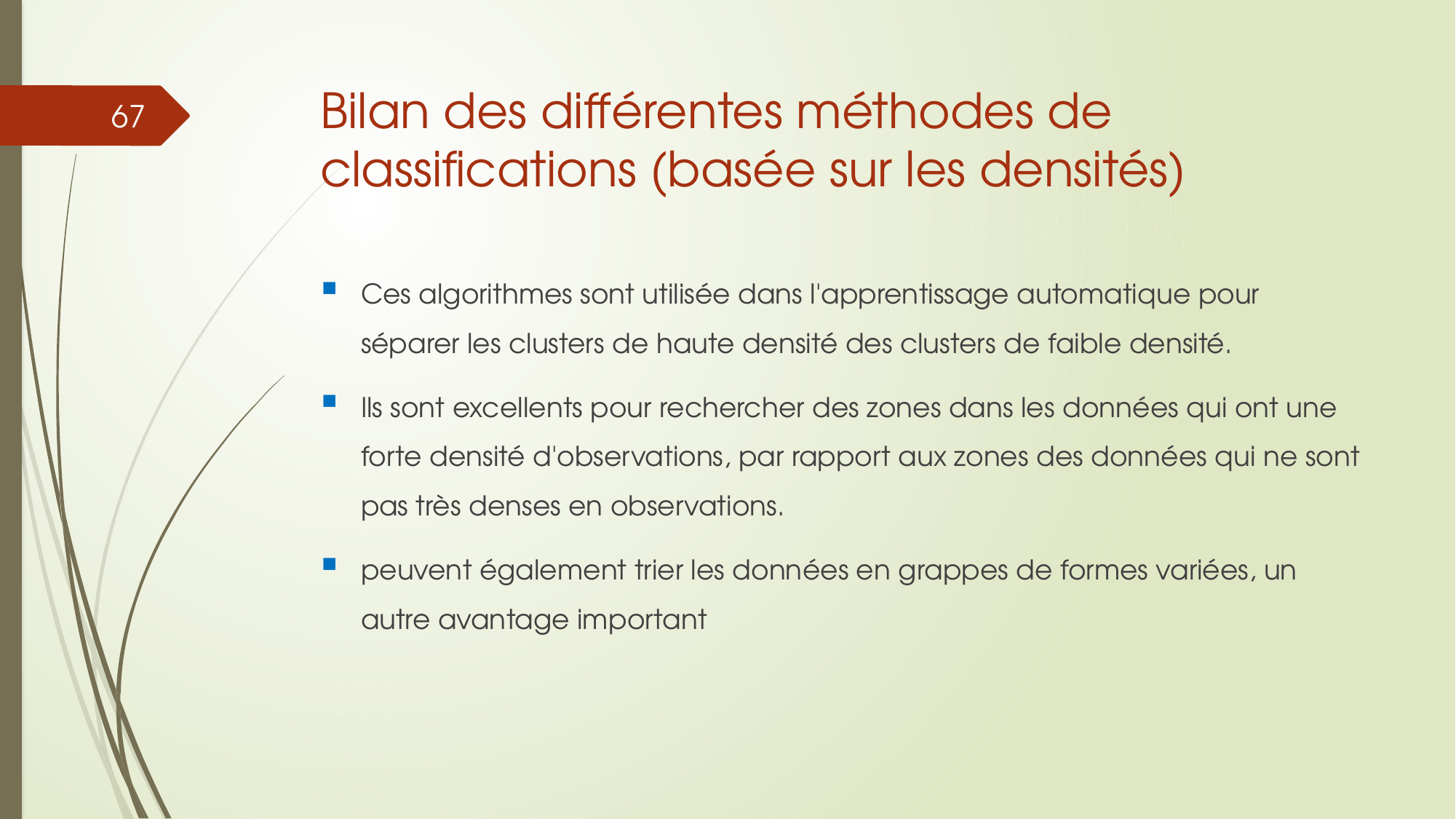

# Bilan des différentes méthodes de classifications (basée sur les densités)
67
Ces algorithmes sont utilisée dans l'apprentissage automatique pour séparer les clusters de haute densité des clusters de faible densité.
Ils sont excellents pour rechercher des zones dans les données qui ont une forte densité d'observations, par rapport aux zones des données qui ne sont pas très denses en observations.
peuvent également trier les données en grappes de formes variées, un autre avantage important